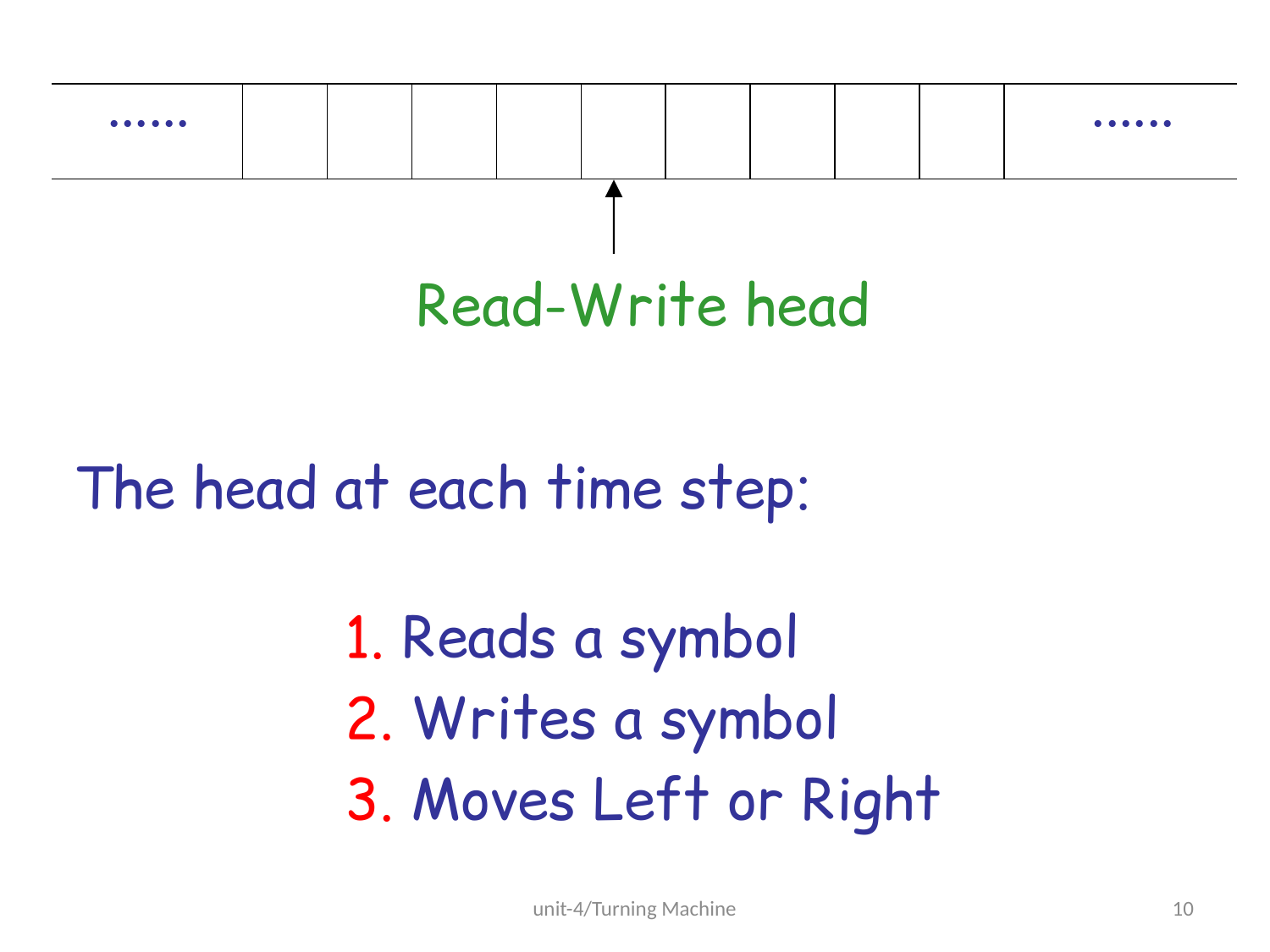

| ...... |  |  |  |  |  |  |  |  |  | ...... |
| --- | --- | --- | --- | --- | --- | --- | --- | --- | --- | --- |

# Read-Write head
The head at each time step:

Reads a symbol
Writes a symbol
Moves Left or Right
unit-4/Turning Machine
10